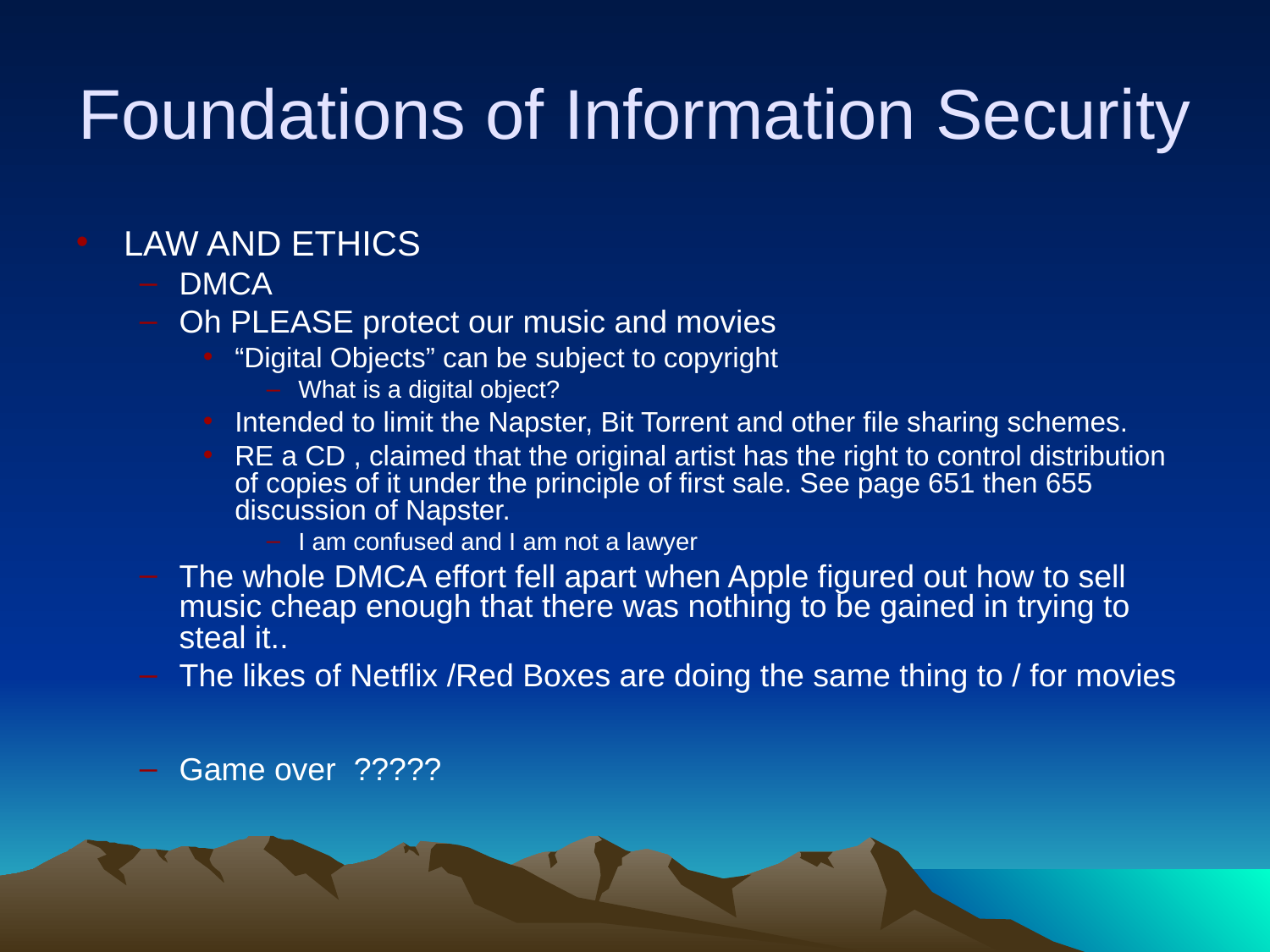

# Foundations of Information Security
LAW AND ETHICS
DMCA
Oh PLEASE protect our music and movies
“Digital Objects” can be subject to copyright
What is a digital object?
Intended to limit the Napster, Bit Torrent and other file sharing schemes.
RE a CD , claimed that the original artist has the right to control distribution of copies of it under the principle of first sale. See page 651 then 655 discussion of Napster.
I am confused and I am not a lawyer
The whole DMCA effort fell apart when Apple figured out how to sell music cheap enough that there was nothing to be gained in trying to steal it..
The likes of Netflix /Red Boxes are doing the same thing to / for movies

Game over  ?????